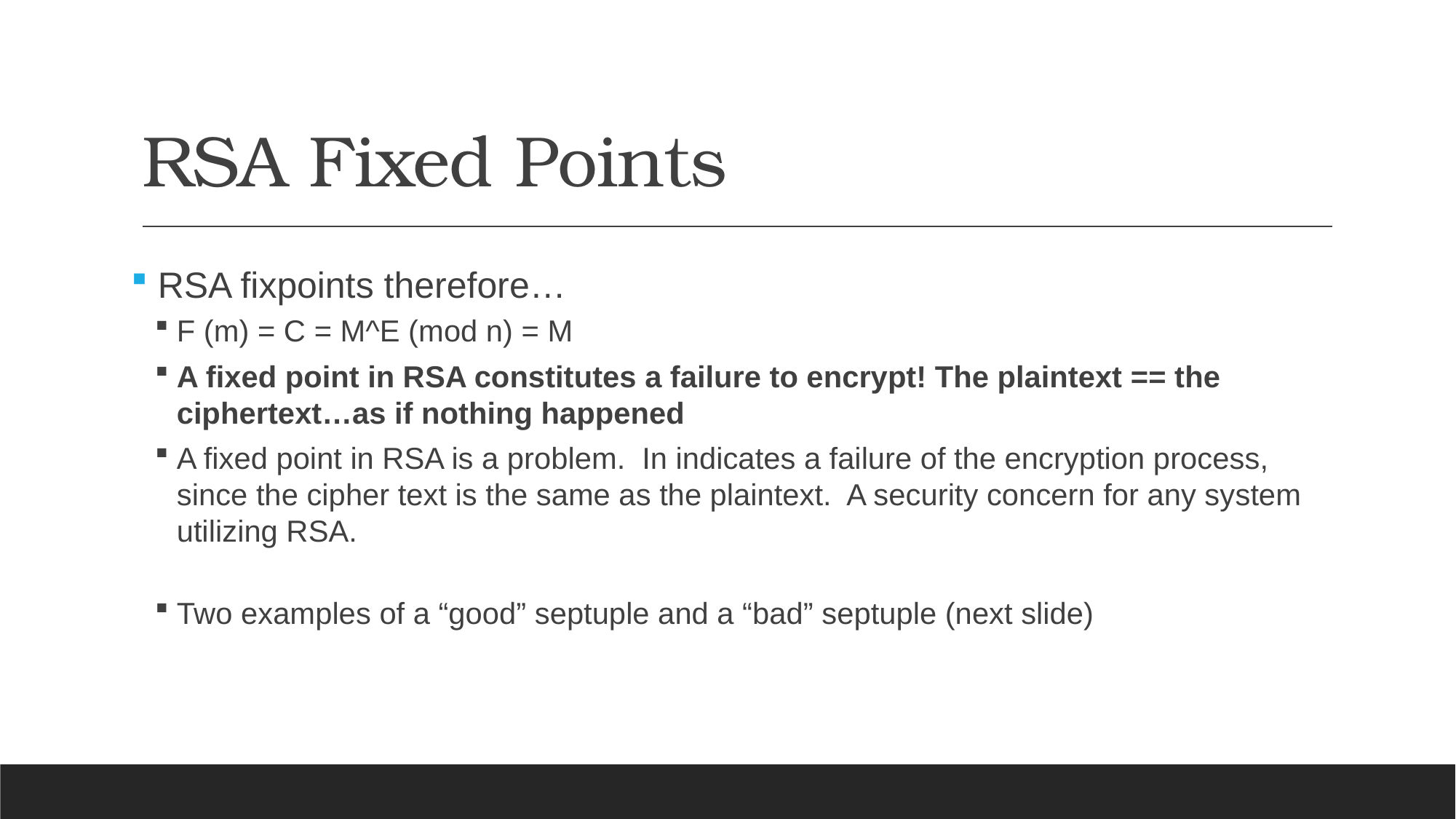

# RSA Fixed Points
 RSA fixpoints therefore…
F (m) = C = M^E (mod n) = M
A fixed point in RSA constitutes a failure to encrypt! The plaintext == the ciphertext…as if nothing happened
A fixed point in RSA is a problem.  In indicates a failure of the encryption process, since the cipher text is the same as the plaintext.  A security concern for any system utilizing RSA.
Two examples of a “good” septuple and a “bad” septuple (next slide)